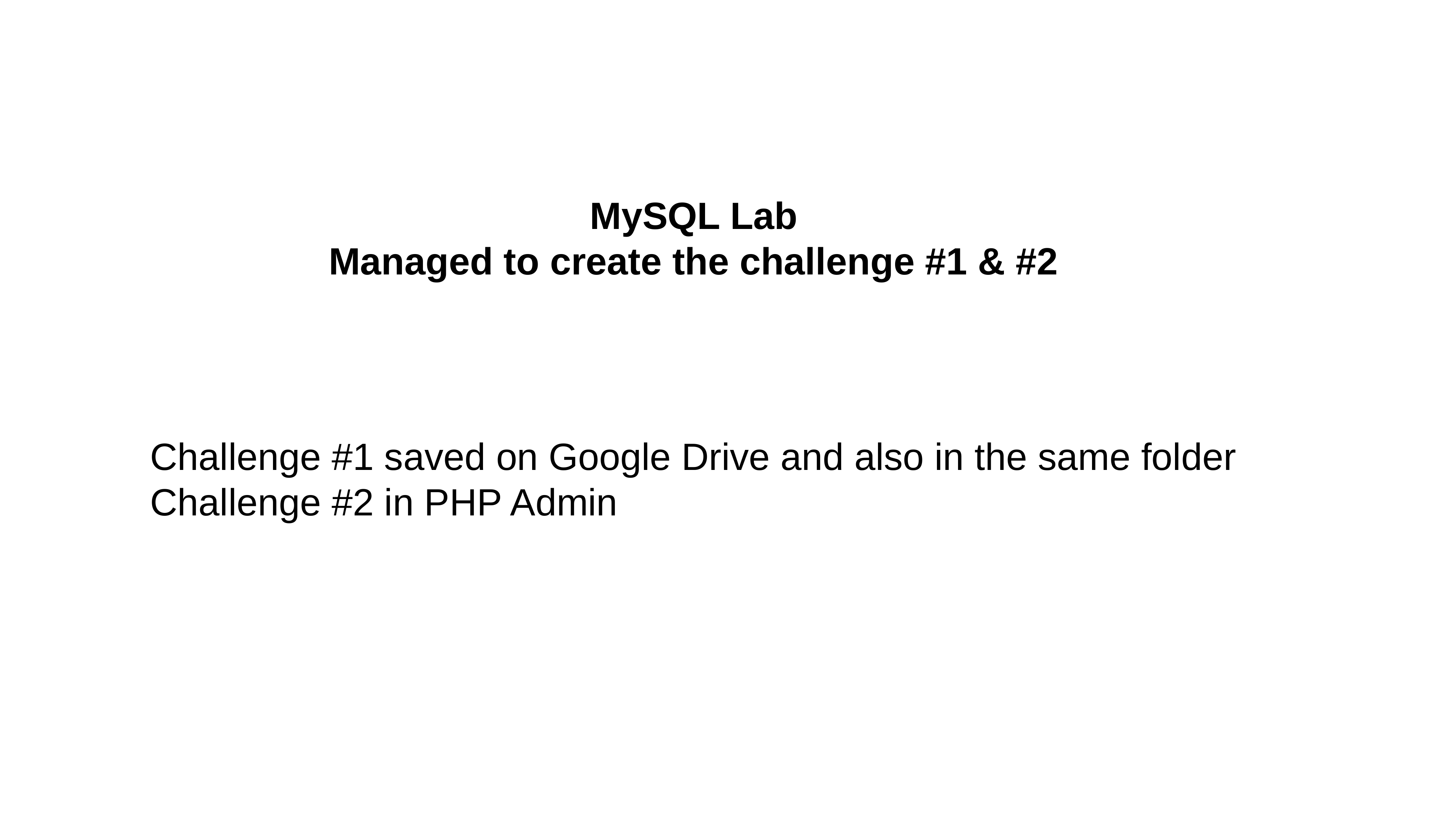

MySQL Lab
Managed to create the challenge #1 & #2
Challenge #1 saved on Google Drive and also in the same folder
Challenge #2 in PHP Admin